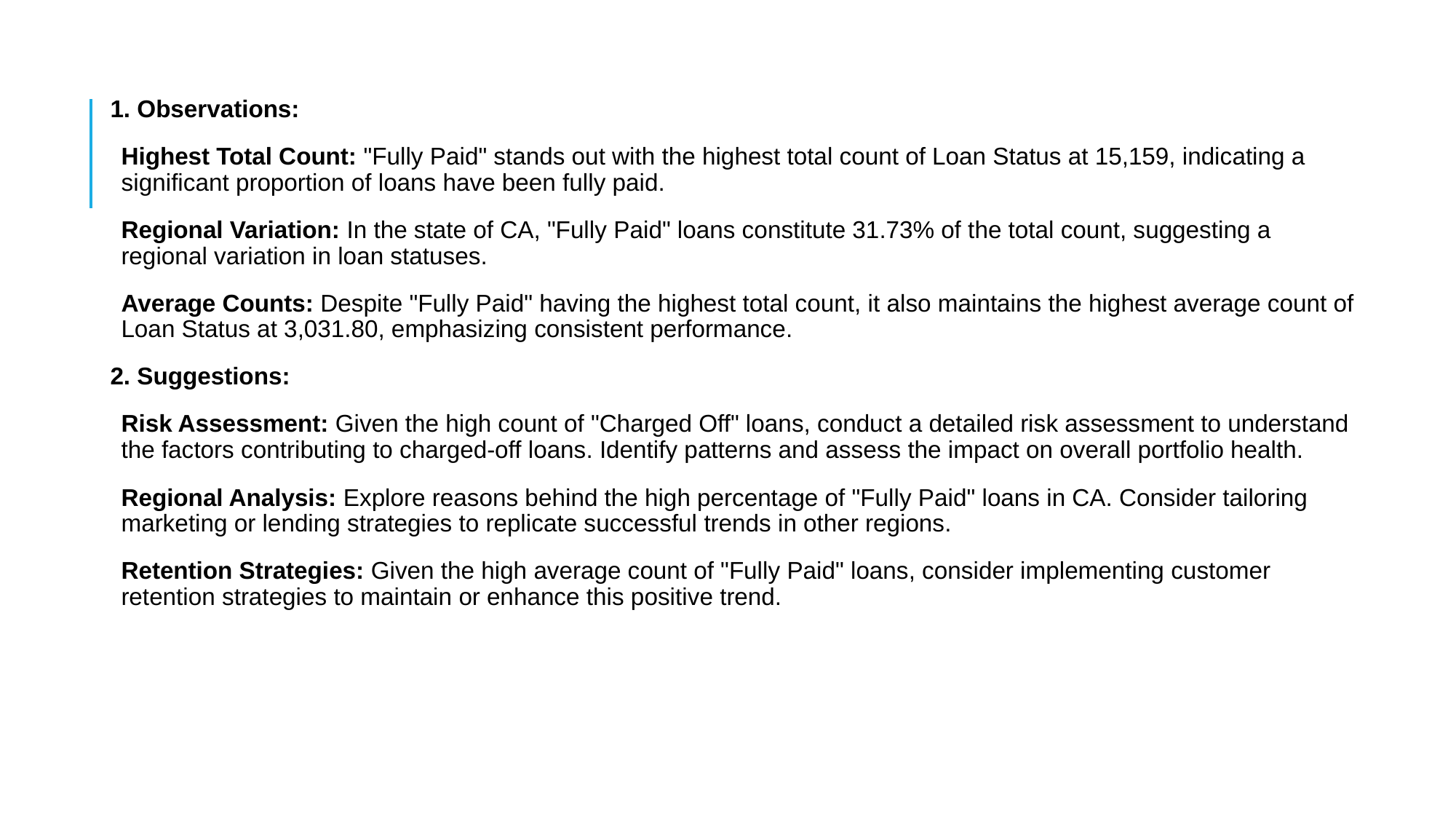

1. Observations:
Highest Total Count: "Fully Paid" stands out with the highest total count of Loan Status at 15,159, indicating a significant proportion of loans have been fully paid.
Regional Variation: In the state of CA, "Fully Paid" loans constitute 31.73% of the total count, suggesting a regional variation in loan statuses.
Average Counts: Despite "Fully Paid" having the highest total count, it also maintains the highest average count of Loan Status at 3,031.80, emphasizing consistent performance.
2. Suggestions:
Risk Assessment: Given the high count of "Charged Off" loans, conduct a detailed risk assessment to understand the factors contributing to charged-off loans. Identify patterns and assess the impact on overall portfolio health.
Regional Analysis: Explore reasons behind the high percentage of "Fully Paid" loans in CA. Consider tailoring marketing or lending strategies to replicate successful trends in other regions.
Retention Strategies: Given the high average count of "Fully Paid" loans, consider implementing customer retention strategies to maintain or enhance this positive trend.